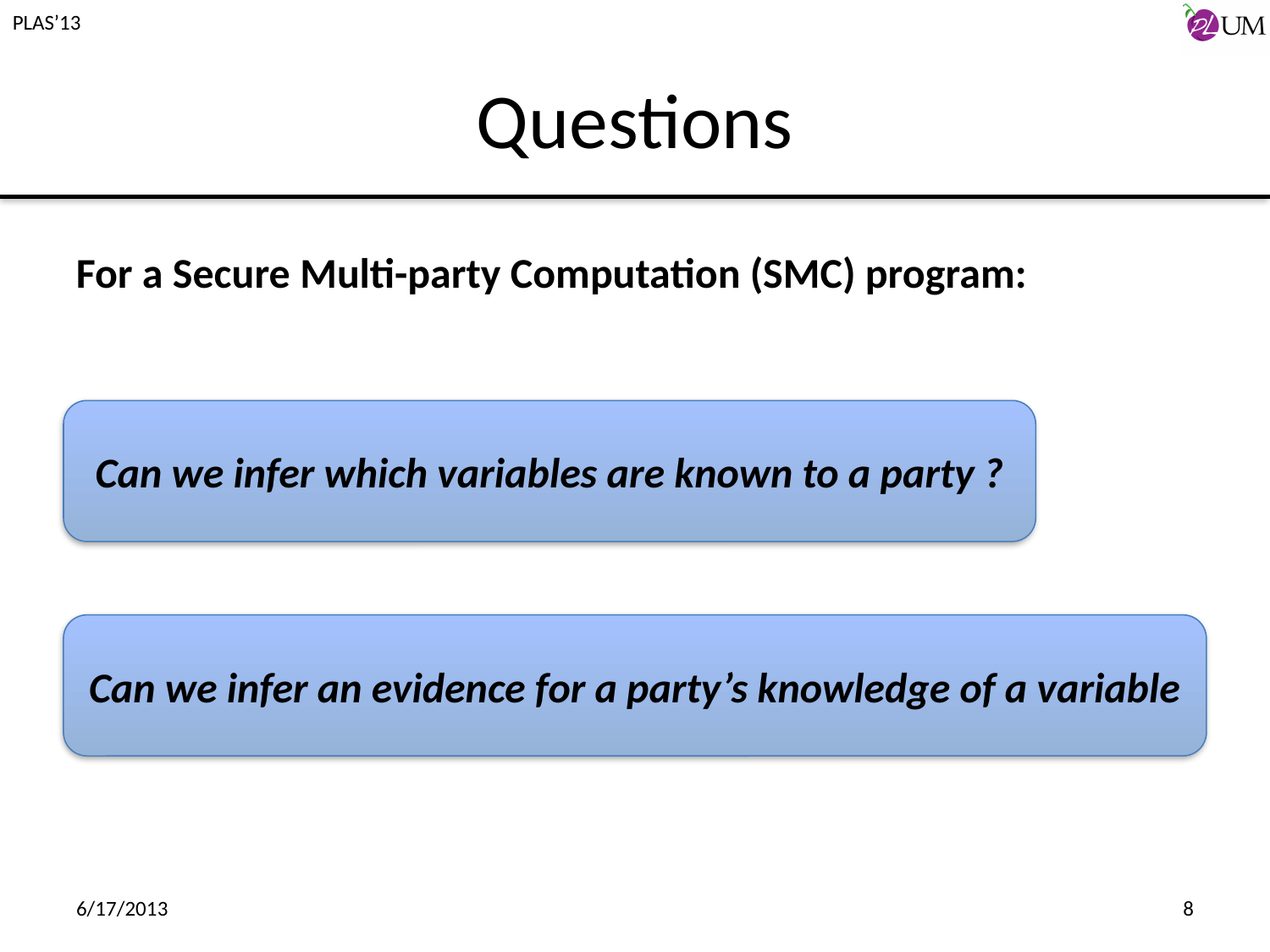

# Questions
For a Secure Multi-party Computation (SMC) program:
Can we infer which variables are known to a party ?
Can we infer an evidence for a party’s knowledge of a variable
6/17/2013
8